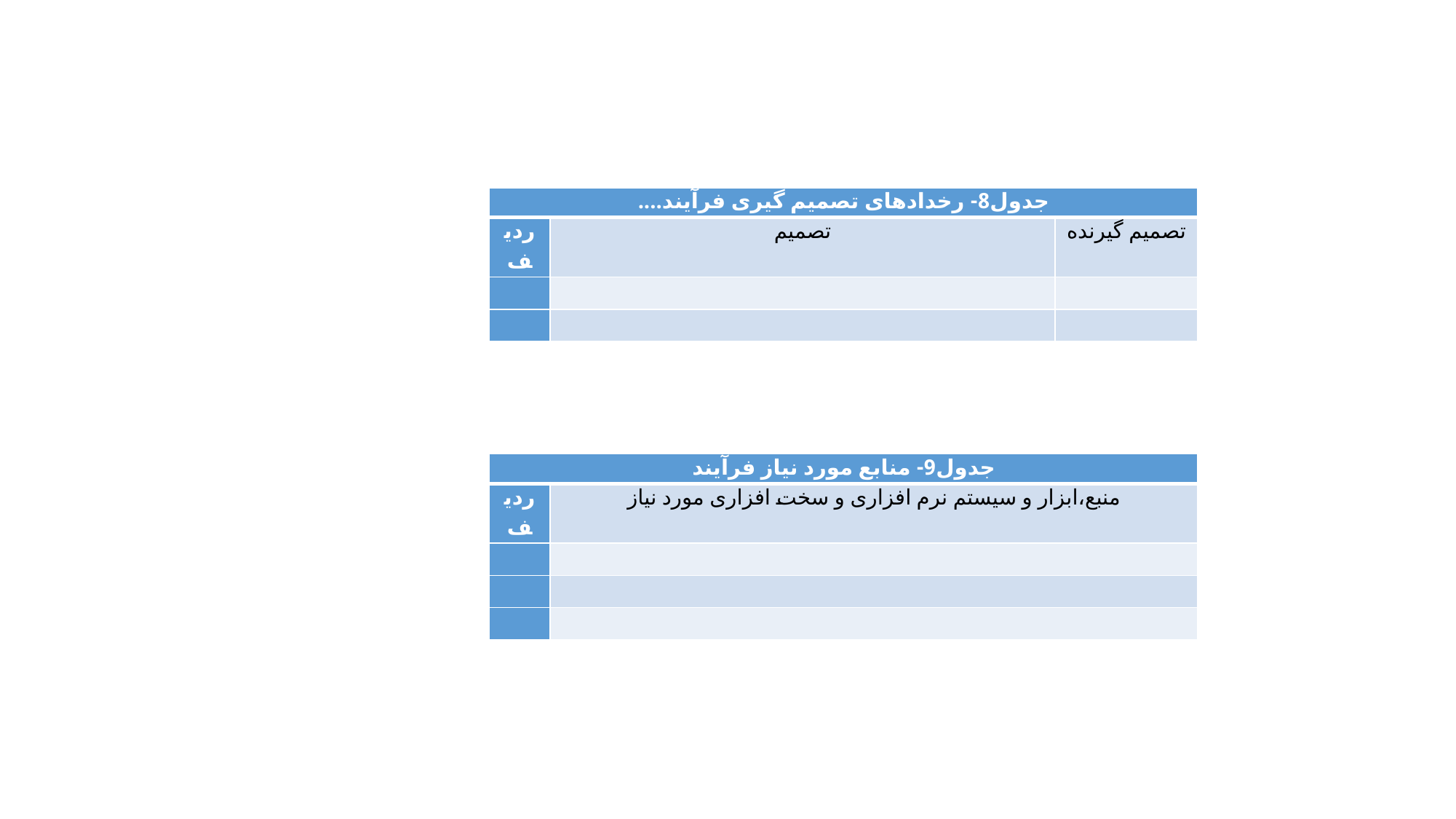

| جدول8- رخدادهای تصمیم گیری فرآیند.... |  |  |
| --- | --- | --- |
| ردیف | تصمیم | تصمیم گیرنده |
|  |  |  |
|  |  |  |

| جدول9- منابع مورد نیاز فرآیند |  |
| --- | --- |
| ردیف | منبع،ابزار و سیستم نرم افزاری و سخت افزاری مورد نیاز |
|  |  |
|  |  |
|  |  |